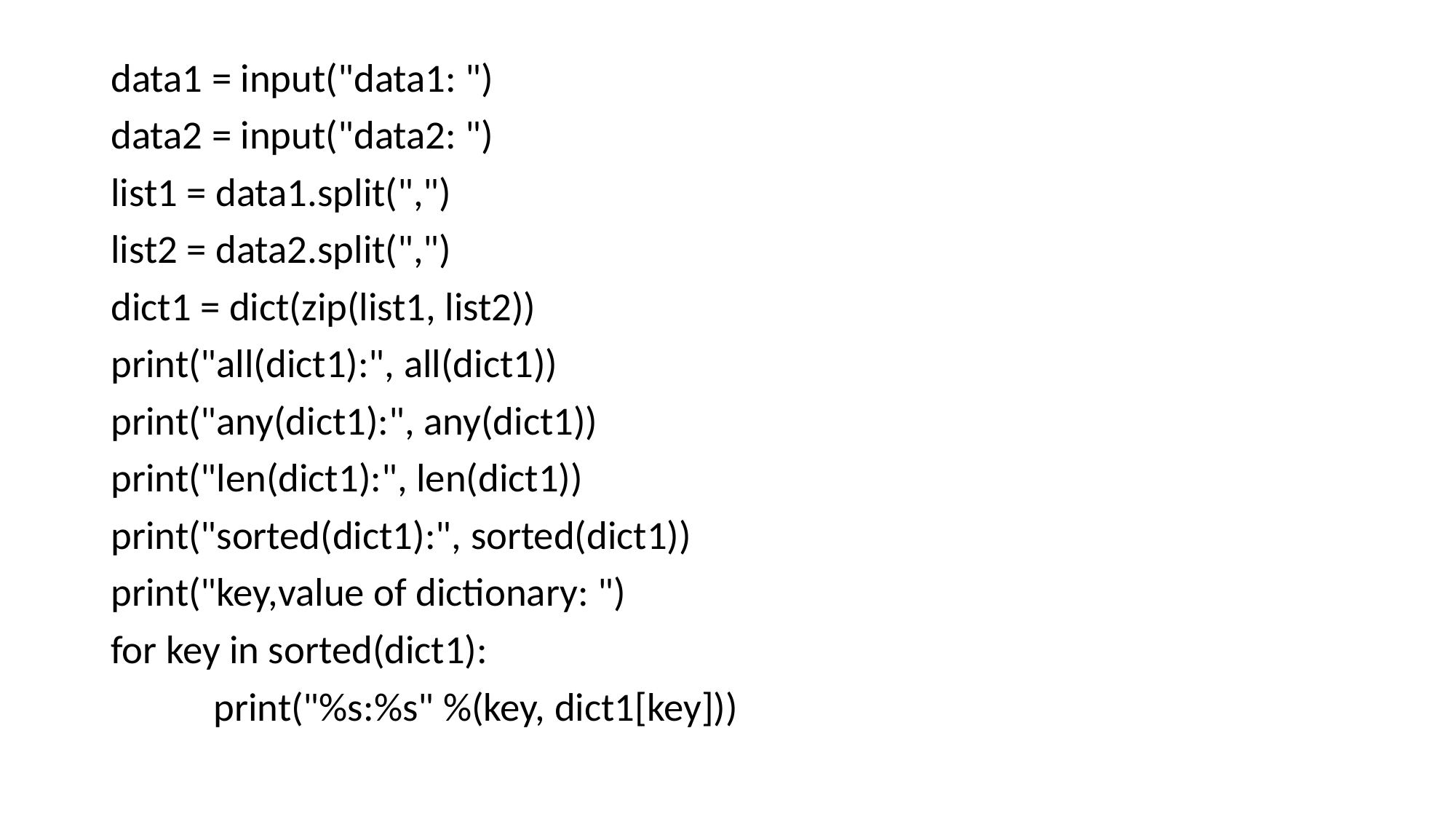

data1 = input("data1: ")
data2 = input("data2: ")
list1 = data1.split(",")
list2 = data2.split(",")
dict1 = dict(zip(list1, list2))
print("all(dict1):", all(dict1))
print("any(dict1):", any(dict1))
print("len(dict1):", len(dict1))
print("sorted(dict1):", sorted(dict1))
print("key,value of dictionary: ")
for key in sorted(dict1):
	print("%s:%s" %(key, dict1[key]))